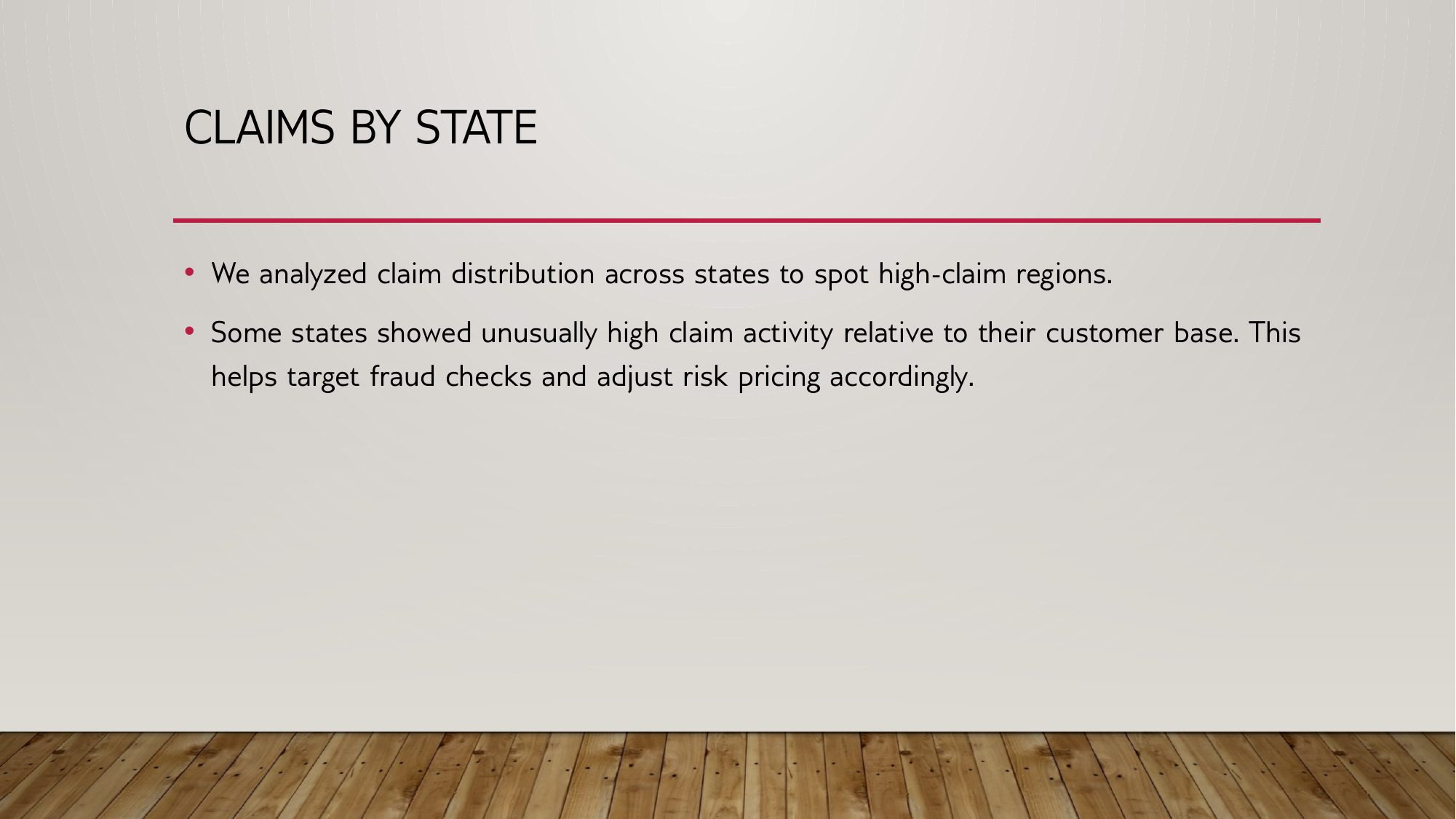

# CLAIMS BY STATE
We analyzed claim distribution across states to spot high-claim regions.
Some states showed unusually high claim activity relative to their customer base. This helps target fraud checks and adjust risk pricing accordingly.